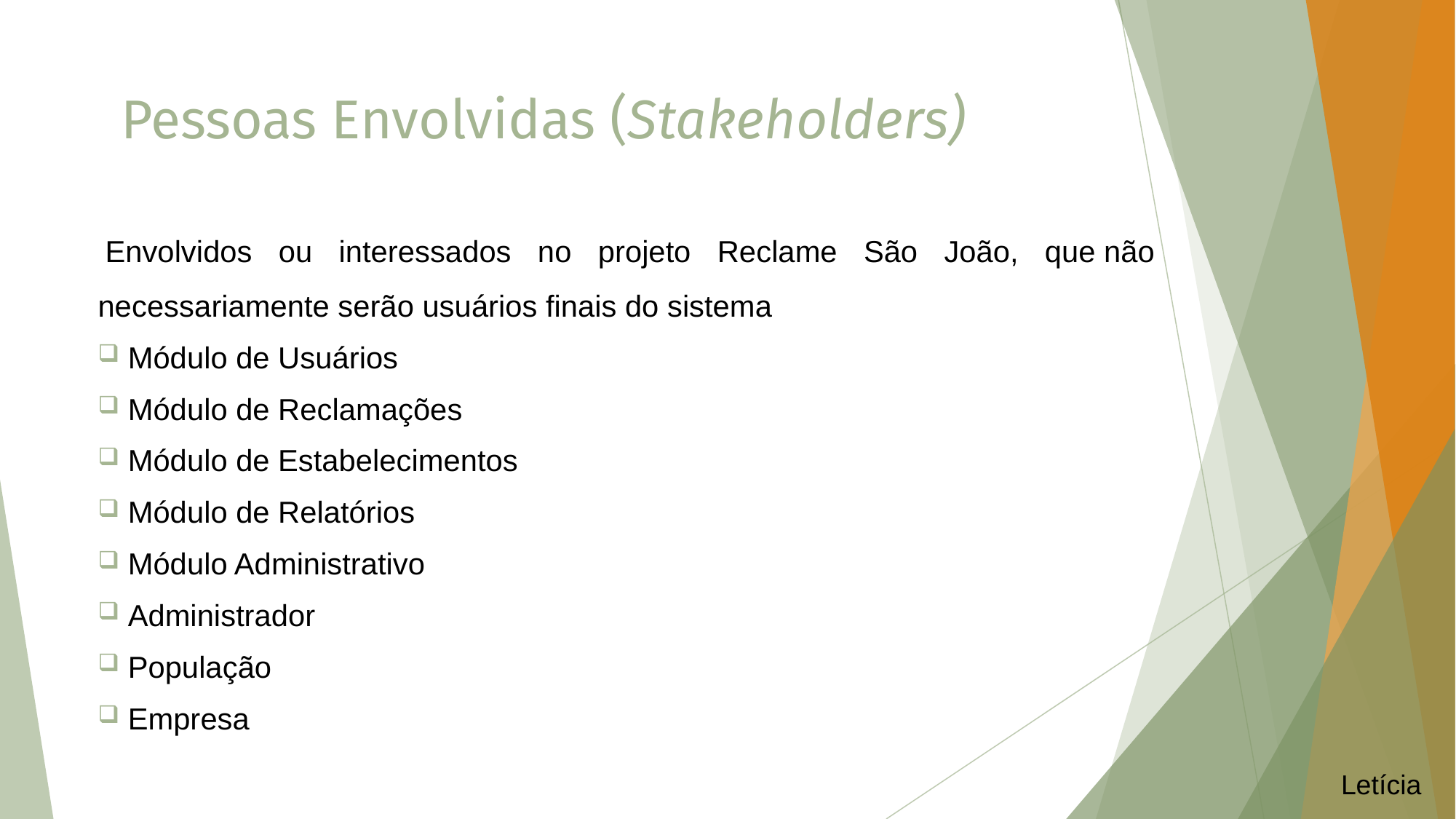

# Pessoas Envolvidas (Stakeholders)
 Envolvidos ou interessados no projeto Reclame São João, que não necessariamente serão usuários finais do sistema
Módulo de Usuários
Módulo de Reclamações
Módulo de Estabelecimentos
Módulo de Relatórios
Módulo Administrativo
Administrador
População
Empresa

Letícia